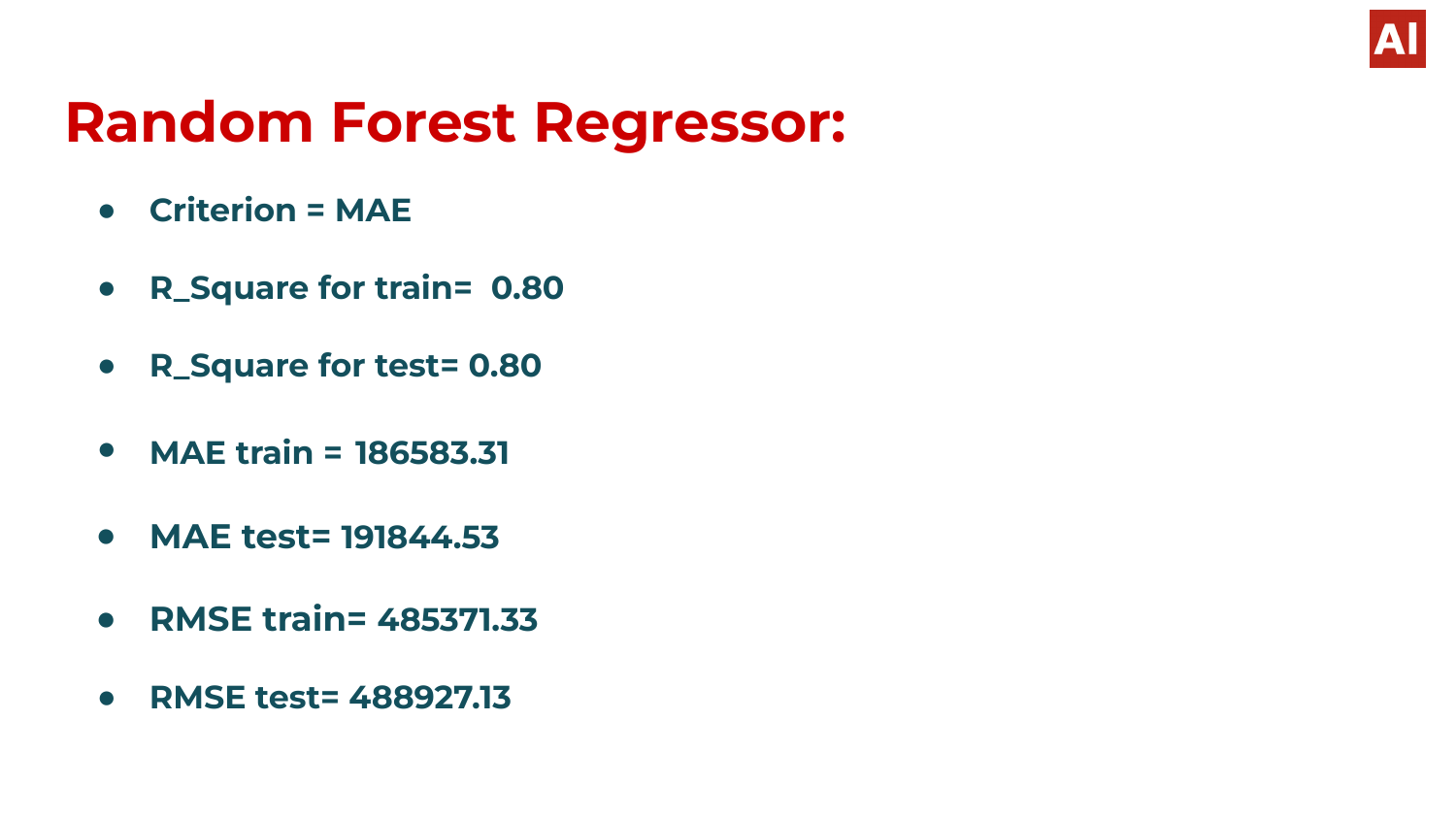

# Random Forest Regressor:
Criterion = MAE

R_Square for train=  0.80

R_Square for test= 0.80

MAE train = 186583.31

MAE test= 191844.53

RMSE train= 485371.33

RMSE test= 488927.13